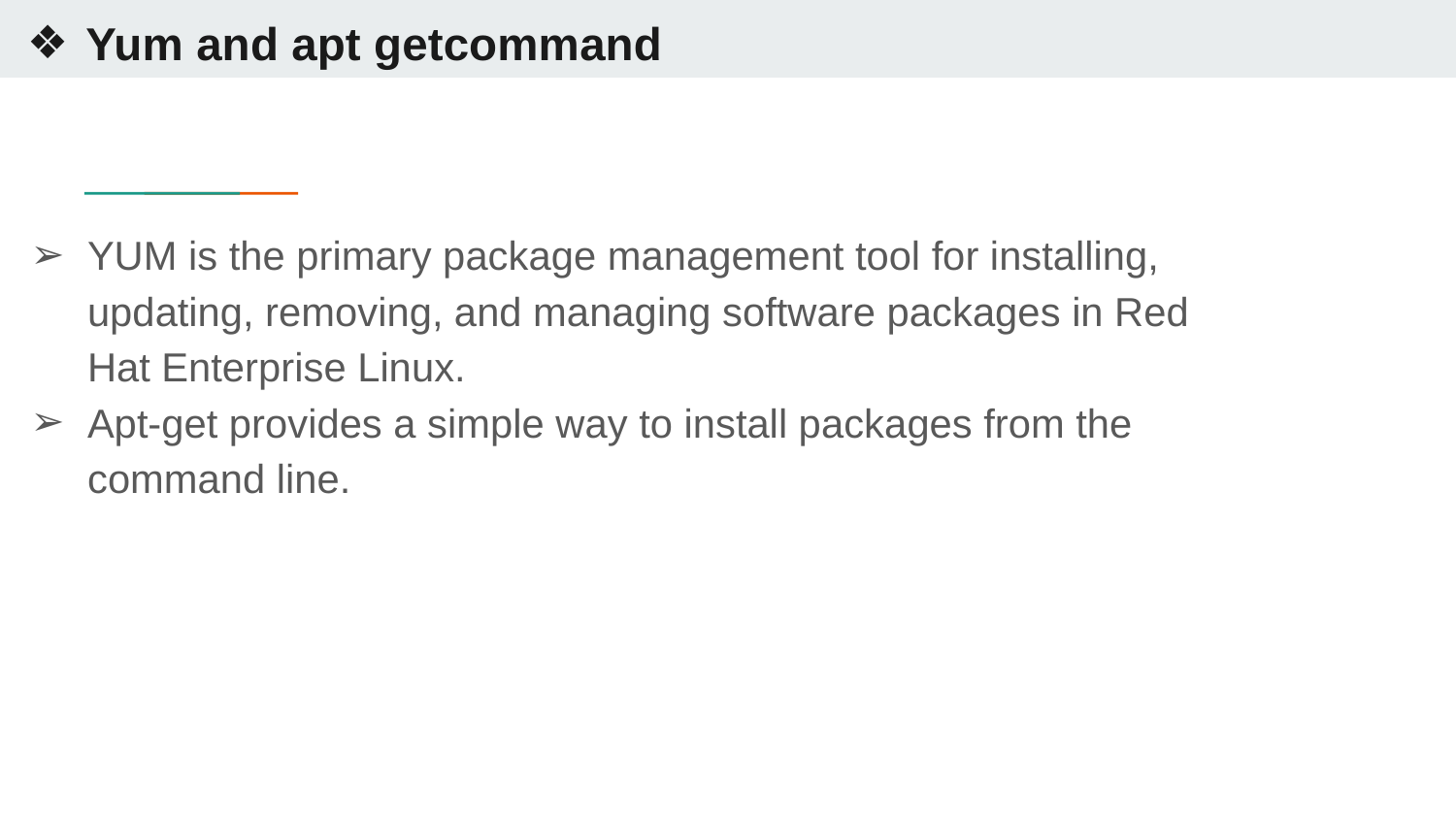

# Yum and apt getcommand
YUM is the primary package management tool for installing, updating, removing, and managing software packages in Red Hat Enterprise Linux.
Apt-get provides a simple way to install packages from the command line.